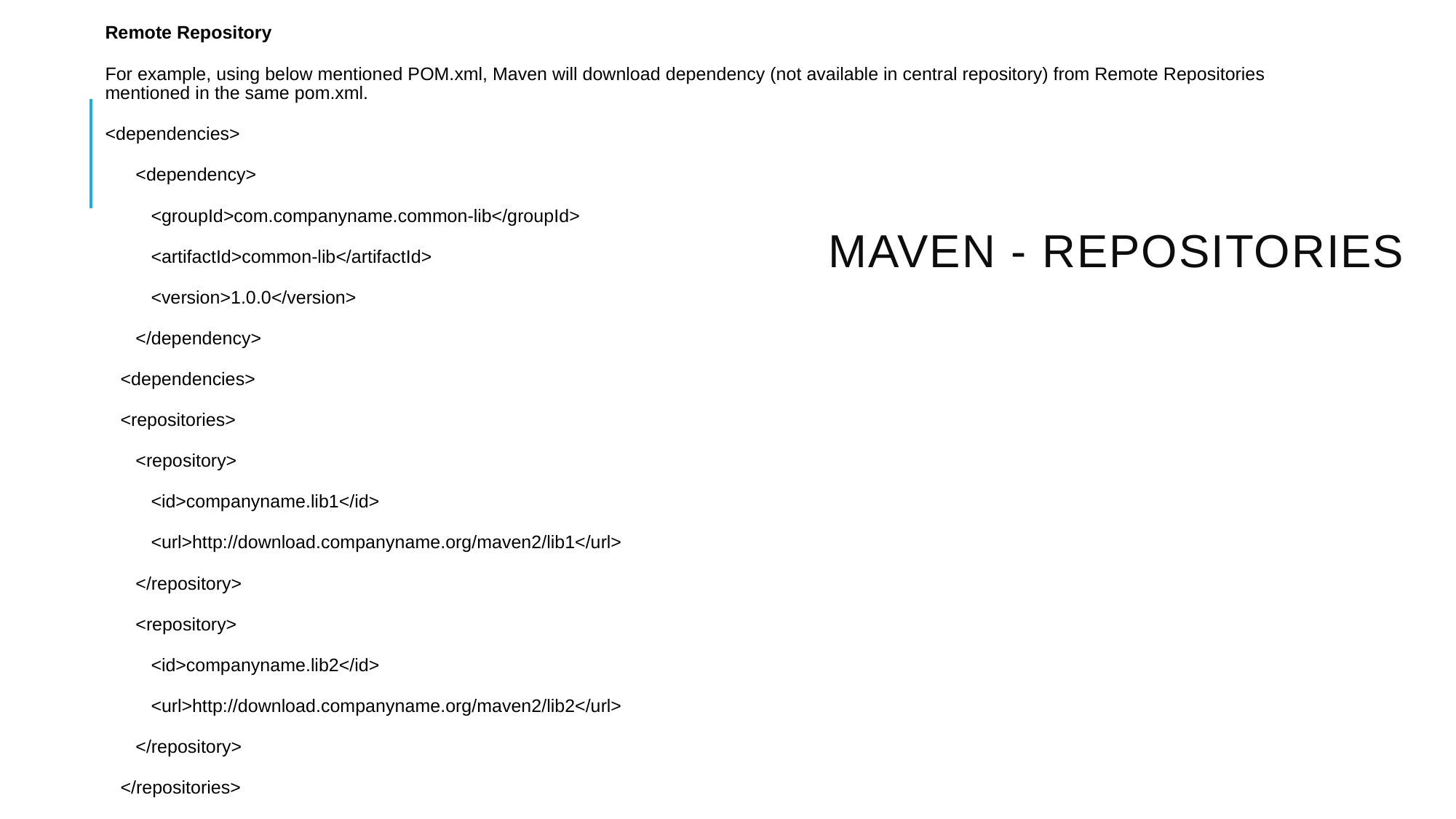

Remote Repository
For example, using below mentioned POM.xml, Maven will download dependency (not available in central repository) from Remote Repositories mentioned in the same pom.xml.
<dependencies>
      <dependency>
         <groupId>com.companyname.common-lib</groupId>
         <artifactId>common-lib</artifactId>
         <version>1.0.0</version>
      </dependency>
   <dependencies>
   <repositories>
      <repository>
         <id>companyname.lib1</id>
         <url>http://download.companyname.org/maven2/lib1</url>
      </repository>
      <repository>
         <id>companyname.lib2</id>
         <url>http://download.companyname.org/maven2/lib2</url>
      </repository>
   </repositories>
# Maven - Repositories